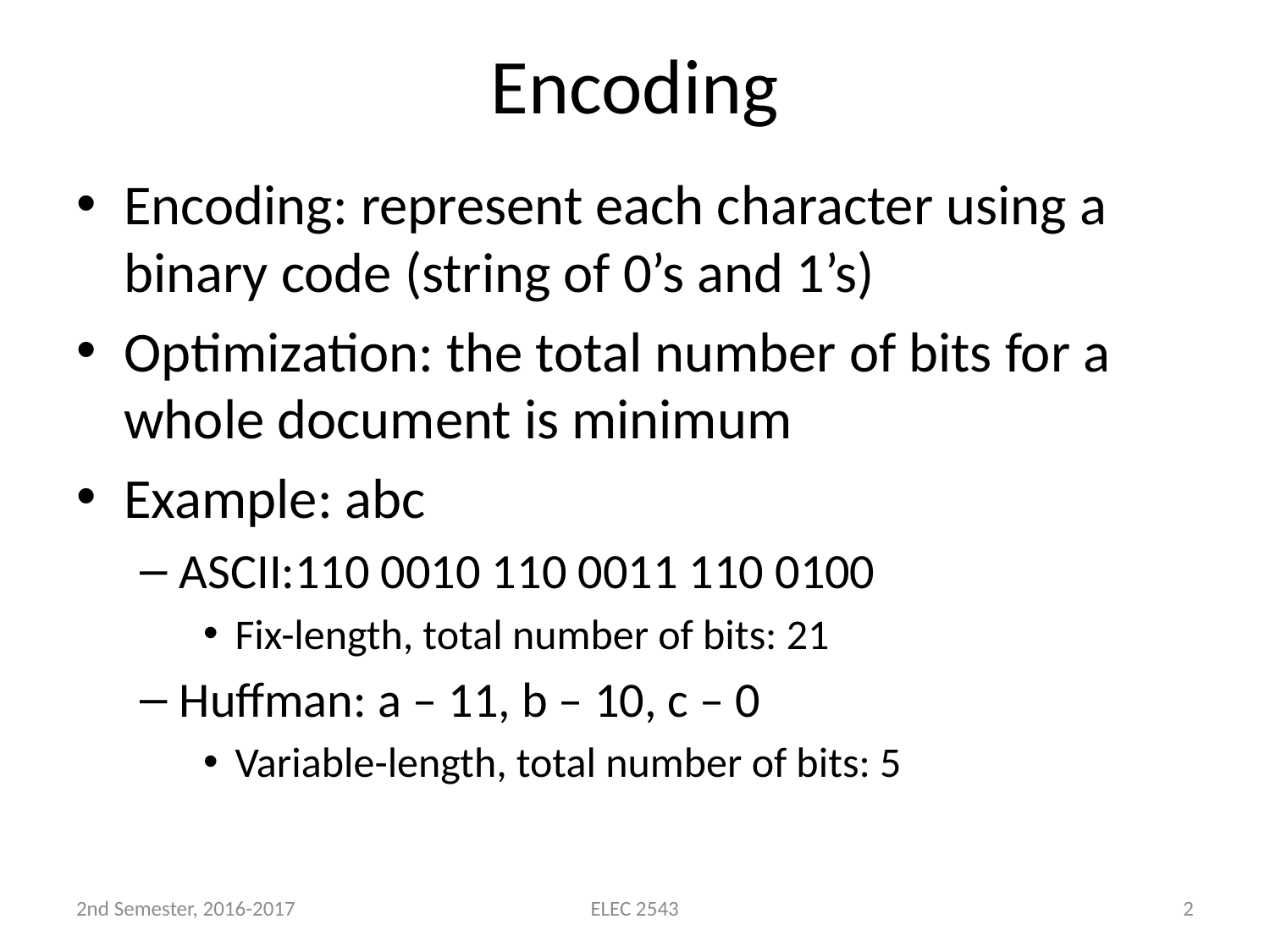

# Encoding
Encoding: represent each character using a binary code (string of 0’s and 1’s)
Optimization: the total number of bits for a whole document is minimum
Example: abc
ASCII:110 0010 110 0011 110 0100
Fix-length, total number of bits: 21
Huffman: a – 11, b – 10, c – 0
Variable-length, total number of bits: 5
2nd Semester, 2016-2017
ELEC 2543
2